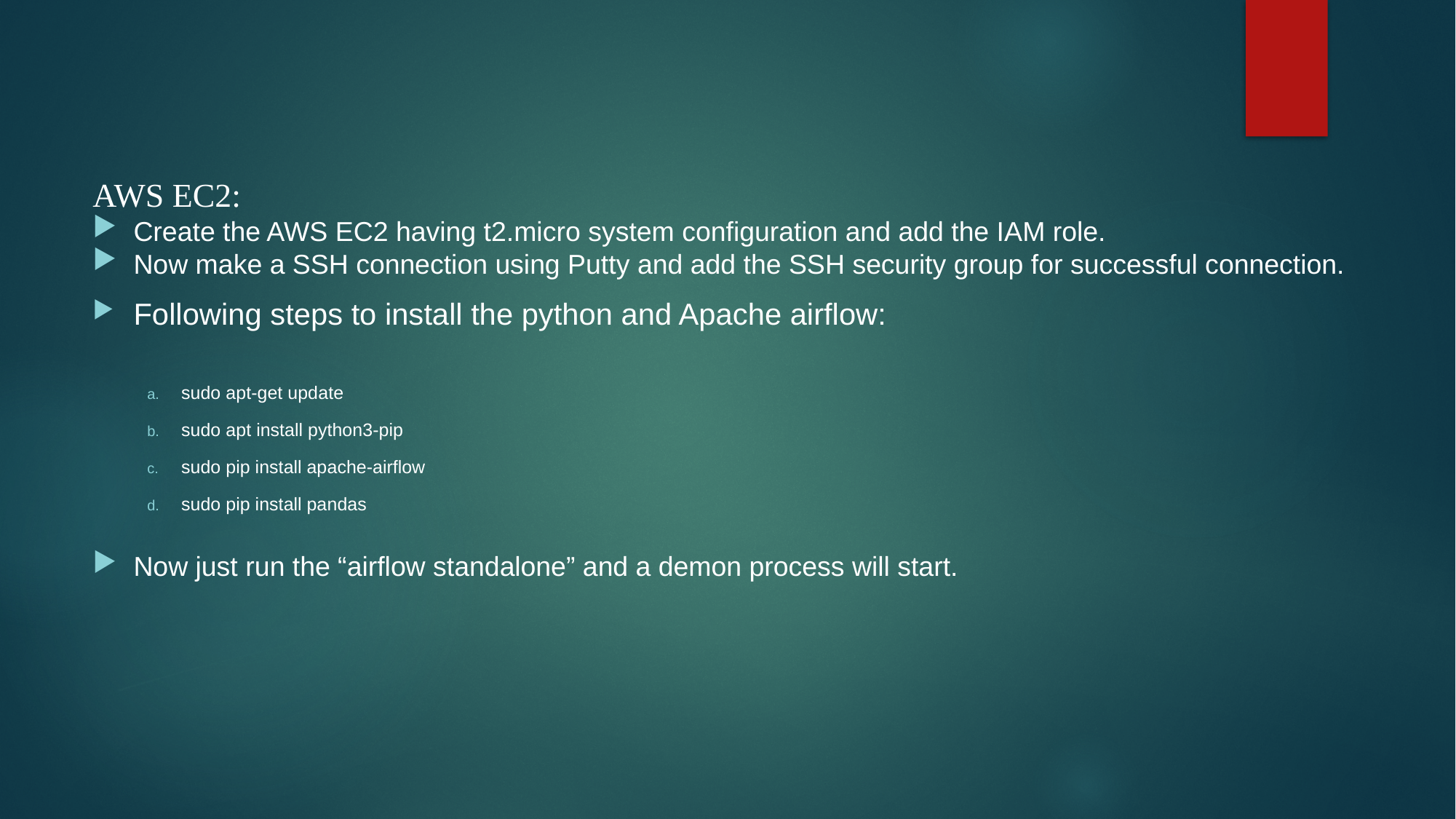

AWS EC2:
Create the AWS EC2 having t2.micro system configuration and add the IAM role.
Now make a SSH connection using Putty and add the SSH security group for successful connection.
Following steps to install the python and Apache airflow:

sudo apt-get update
sudo apt install python3-pip
sudo pip install apache-airflow
sudo pip install pandas

Now just run the “airflow standalone” and a demon process will start.